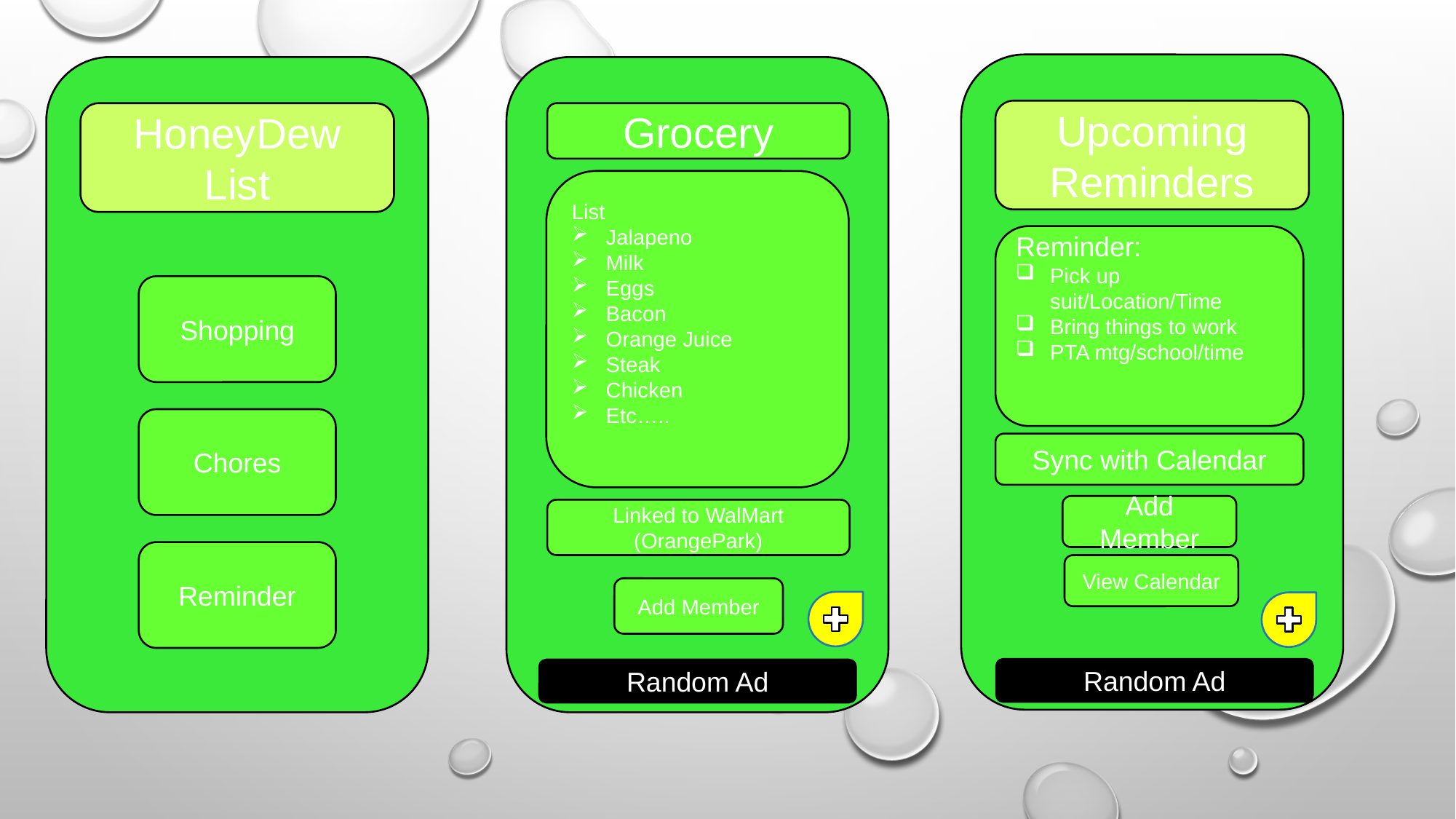

Upcoming Reminders
Reminder:
Pick up suit/Location/Time
Bring things to work
PTA mtg/school/time

Sync with Calendar
Add Member
View Calendar

Random Ad

HoneyDew
List
Shopping
Chores
Reminder

Grocery
List
Jalapeno
Milk
Eggs
Bacon
Orange Juice
Steak
Chicken
Etc…..

Linked to WalMart (OrangePark)
Add Member

Random Ad